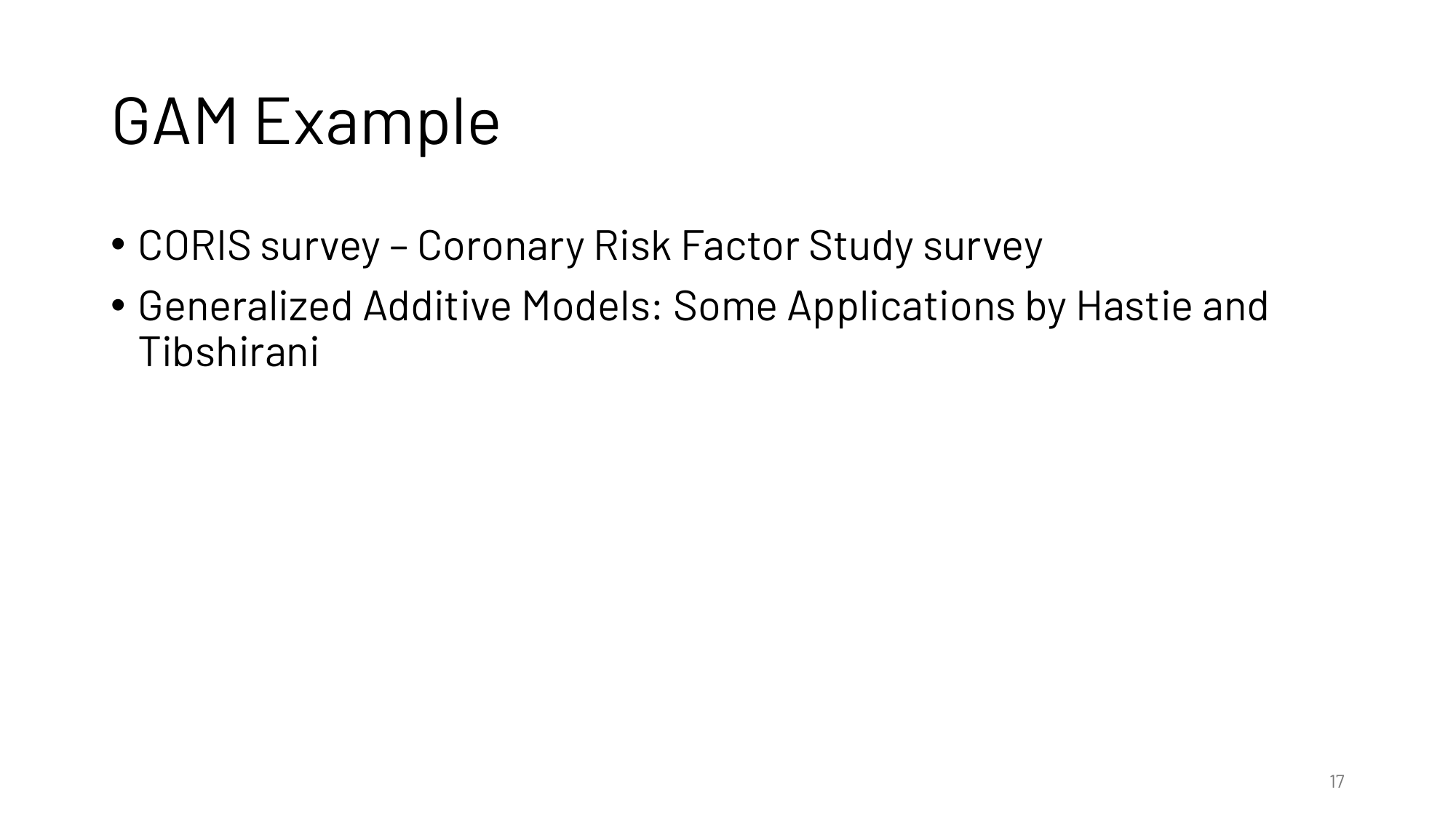

# GAM Example
CORIS survey – Coronary Risk Factor Study survey
Generalized Additive Models: Some Applications by Hastie and Tibshirani
17